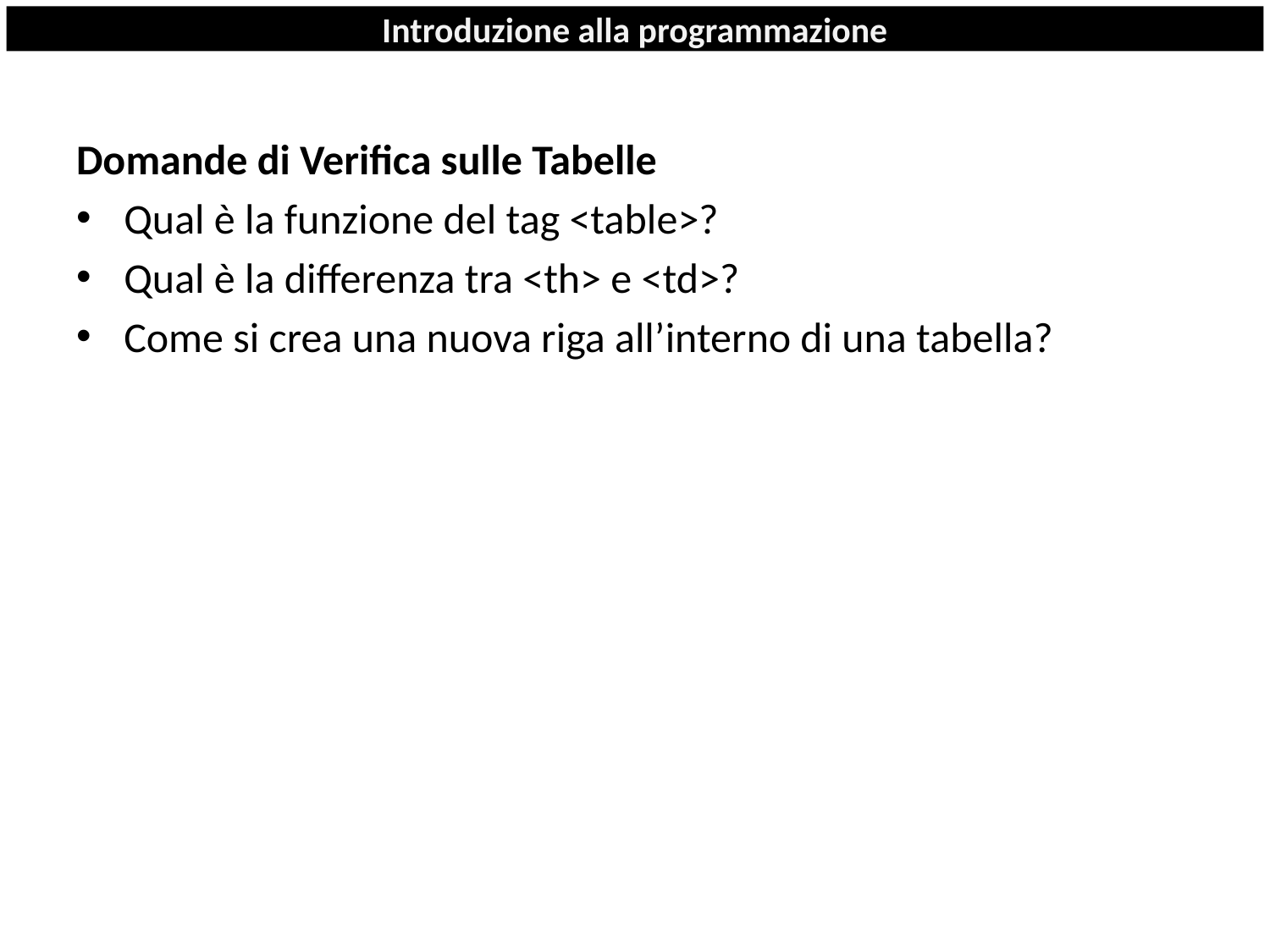

# Introduzione alla programmazione
Domande di Verifica sulle Tabelle
Qual è la funzione del tag <table>?
Qual è la differenza tra <th> e <td>?
Come si crea una nuova riga all’interno di una tabella?